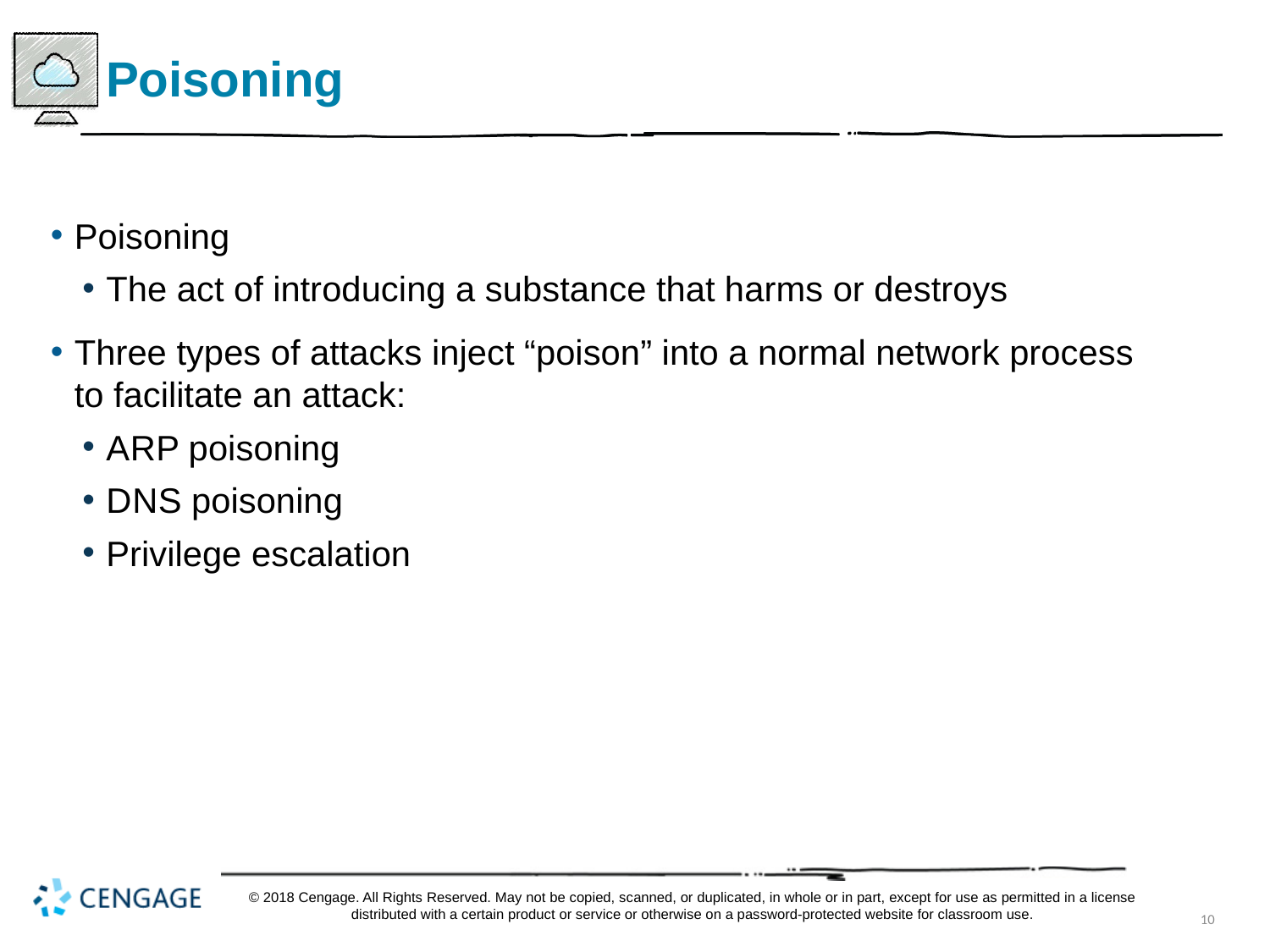

# Poisoning
Poisoning
The act of introducing a substance that harms or destroys
Three types of attacks inject “poison” into a normal network process to facilitate an attack:
A R P poisoning
D N S poisoning
Privilege escalation
© 2018 Cengage. All Rights Reserved. May not be copied, scanned, or duplicated, in whole or in part, except for use as permitted in a license distributed with a certain product or service or otherwise on a password-protected website for classroom use.